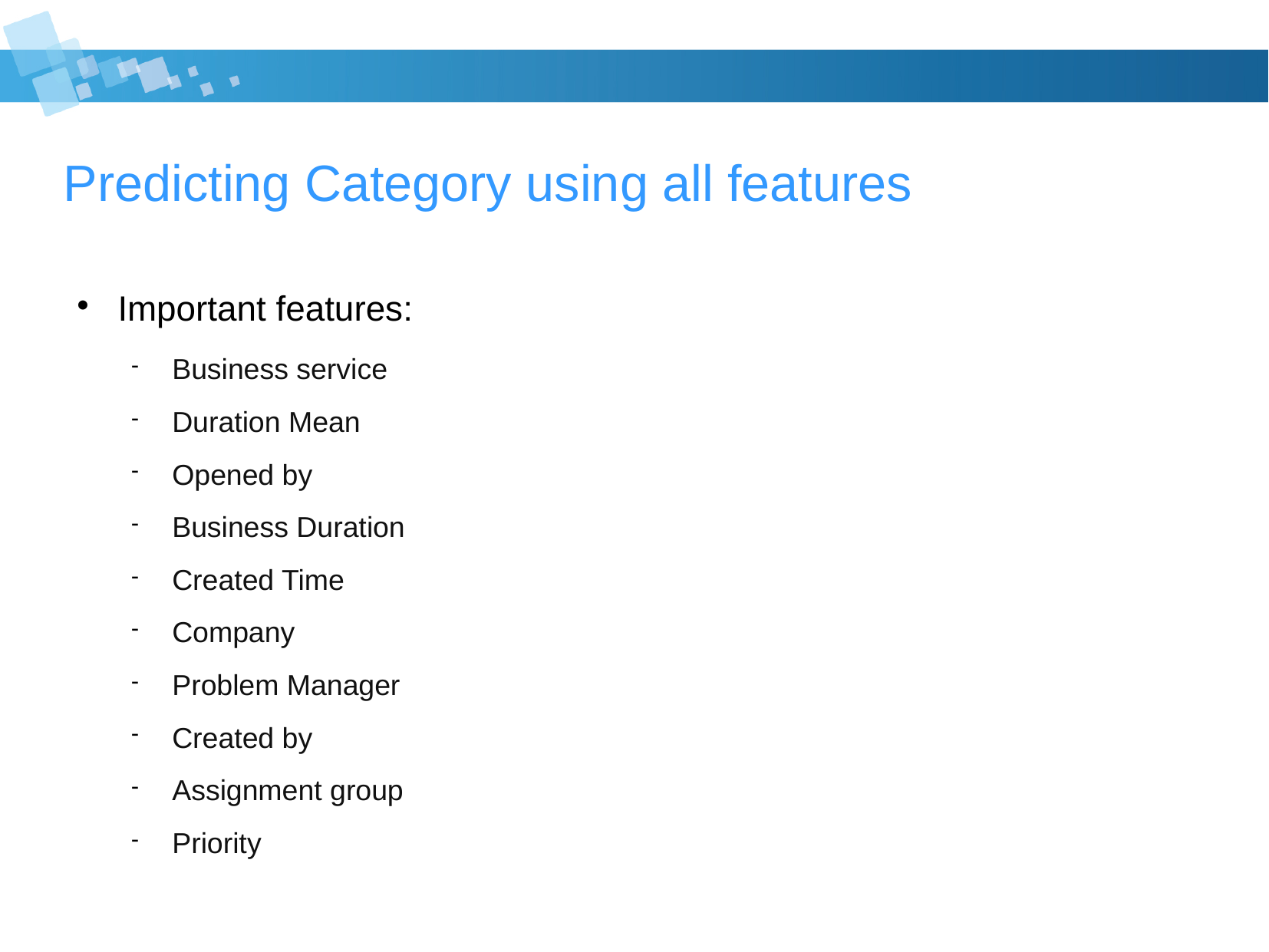

Predicting Category using all features
Important features:
Business service
Duration Mean
Opened by
Business Duration
Created Time
Company
Problem Manager
Created by
Assignment group
Priority